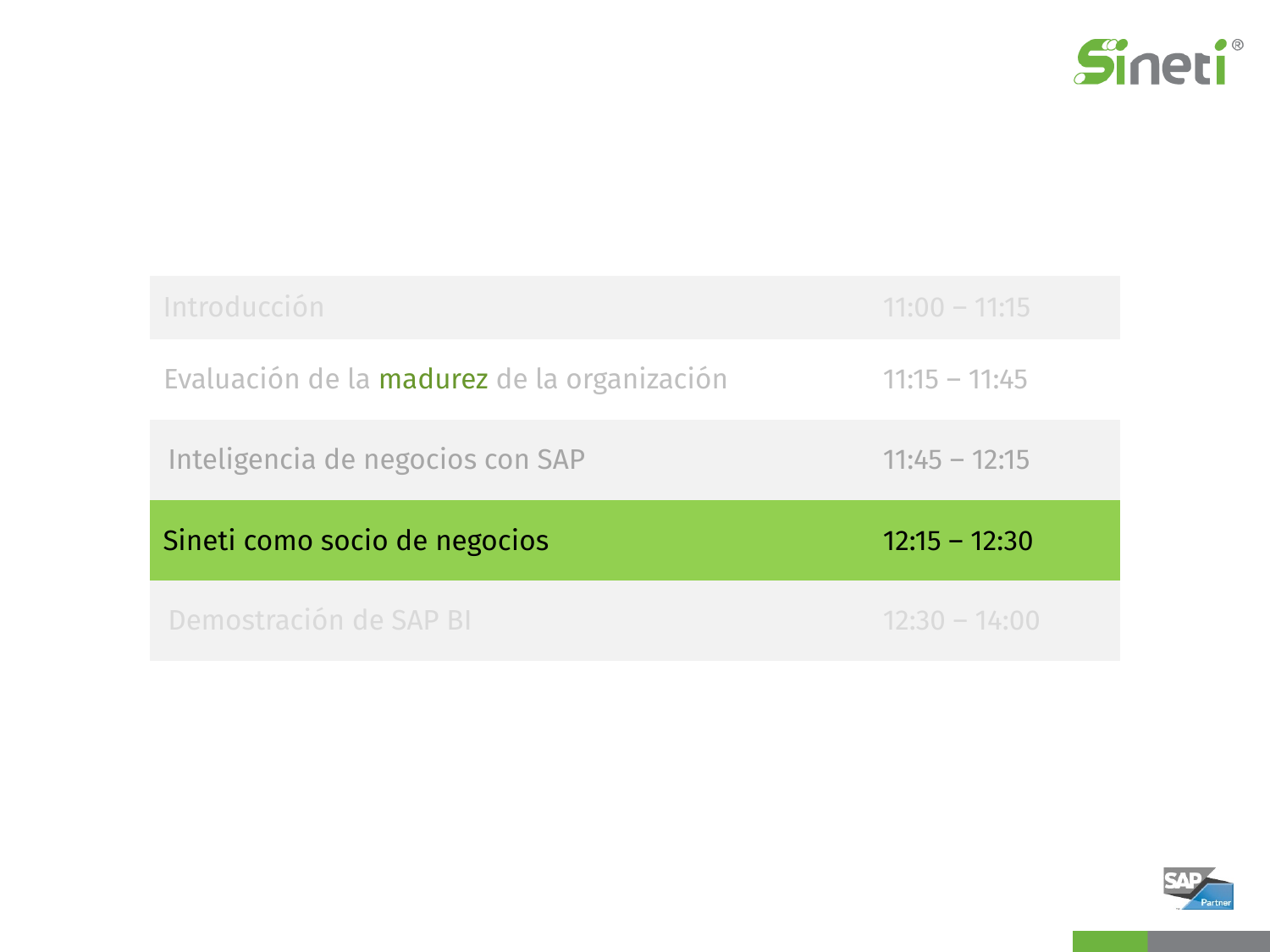

| Introducción | 11:00 – 11:15 |
| --- | --- |
| Evaluación de la madurez de la organización | 11:15 – 11:45 |
| Inteligencia de negocios con SAP | 11:45 – 12:15 |
| Sineti como socio de negocios | 12:15 – 12:30 |
| Demostración de SAP BI | 12:30 – 14:00 |